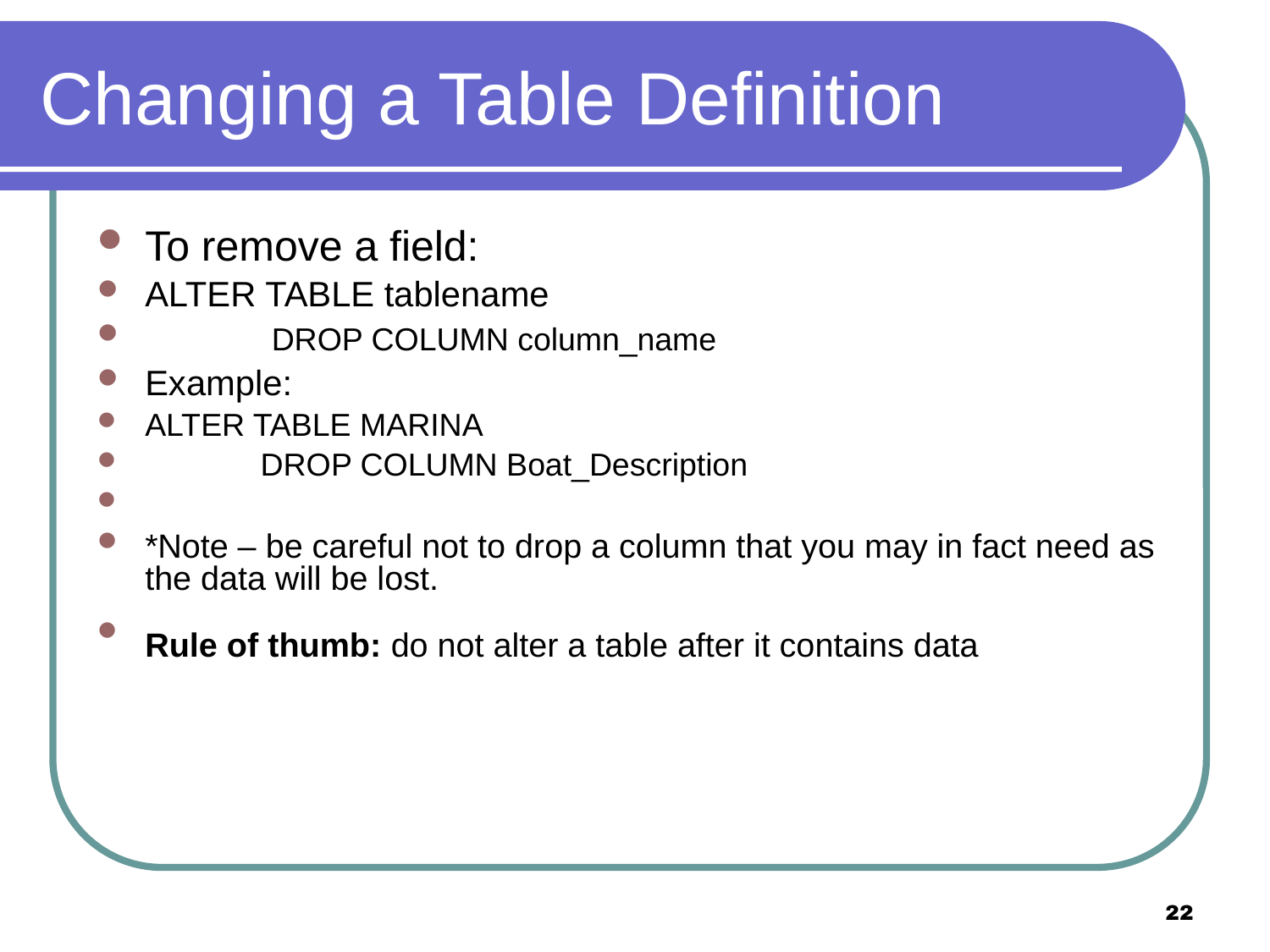

# Changing a Table Definition
To remove a field:
ALTER TABLE tablename
             DROP COLUMN column_name
Example:
ALTER TABLE MARINA
             DROP COLUMN Boat_Description

*Note – be careful not to drop a column that you may in fact need as the data will be lost.
Rule of thumb: do not alter a table after it contains data
22